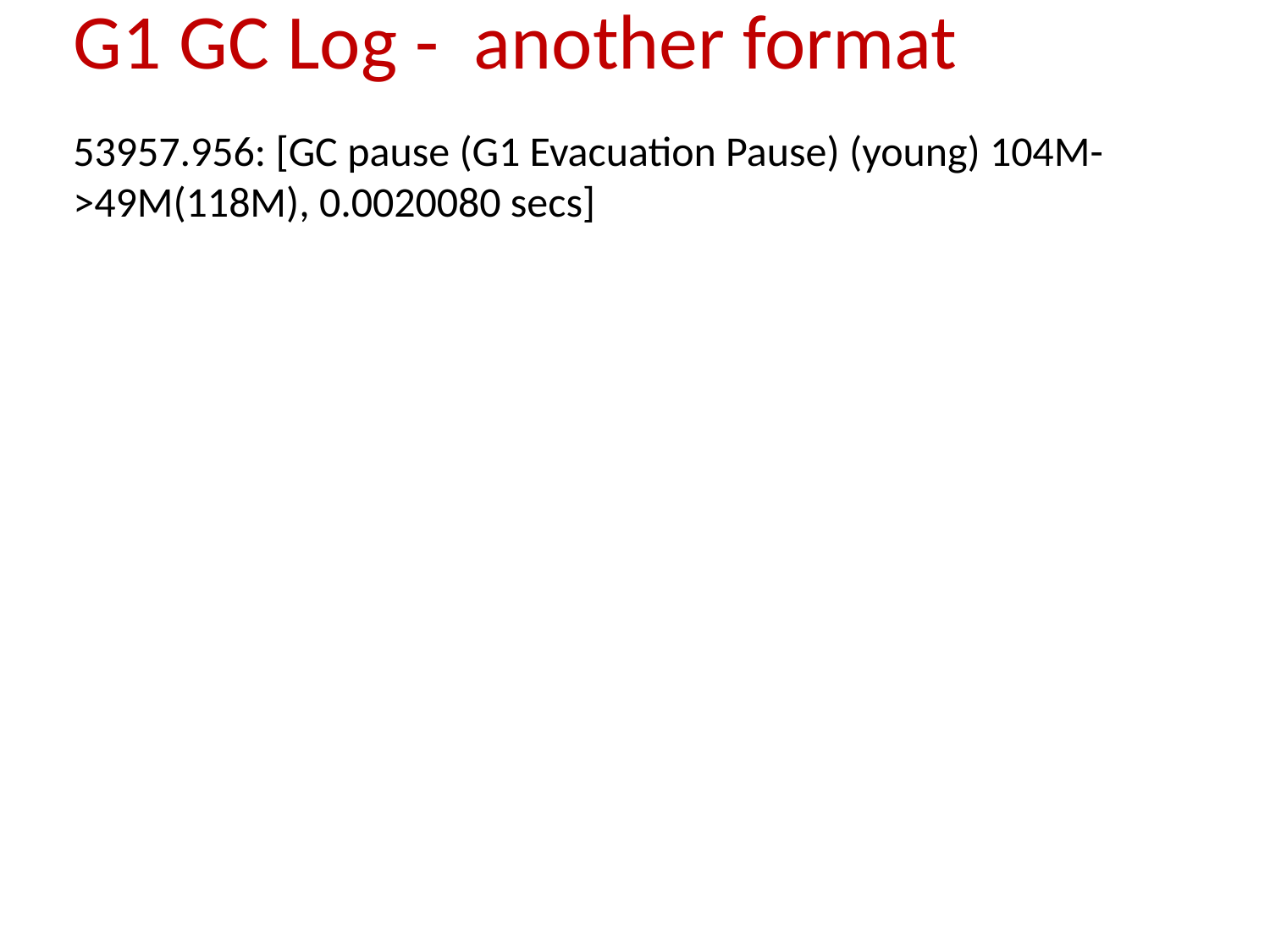

# G1 GC Log -  another format
53957.956: [GC pause (G1 Evacuation Pause) (young) 104M->49M(118M), 0.0020080 secs]